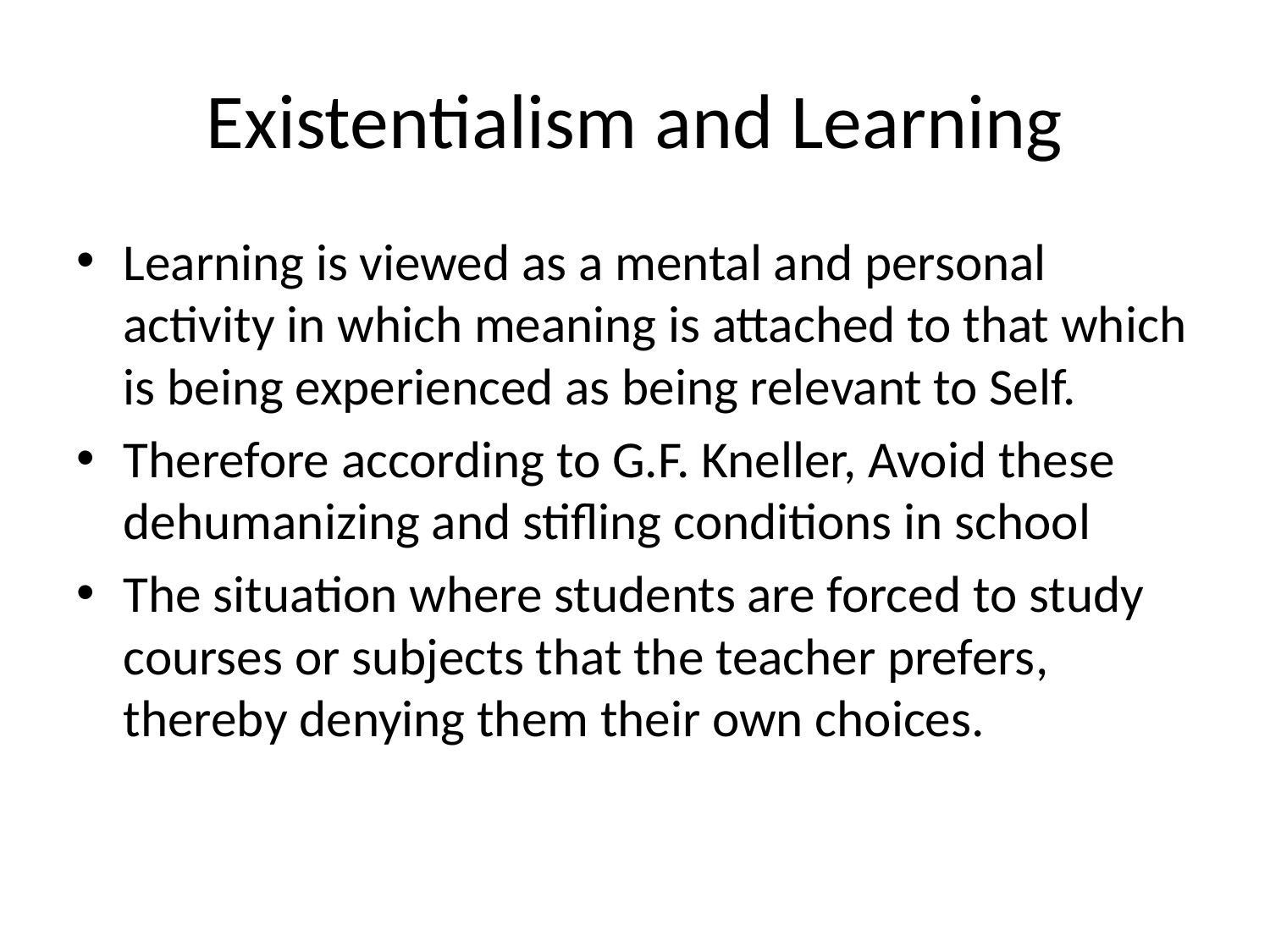

# Existentialism and Learning
Learning is viewed as a mental and personal activity in which meaning is attached to that which is being experienced as being relevant to Self.
Therefore according to G.F. Kneller, Avoid these dehumanizing and stifling conditions in school
The situation where students are forced to study courses or subjects that the teacher prefers, thereby denying them their own choices.